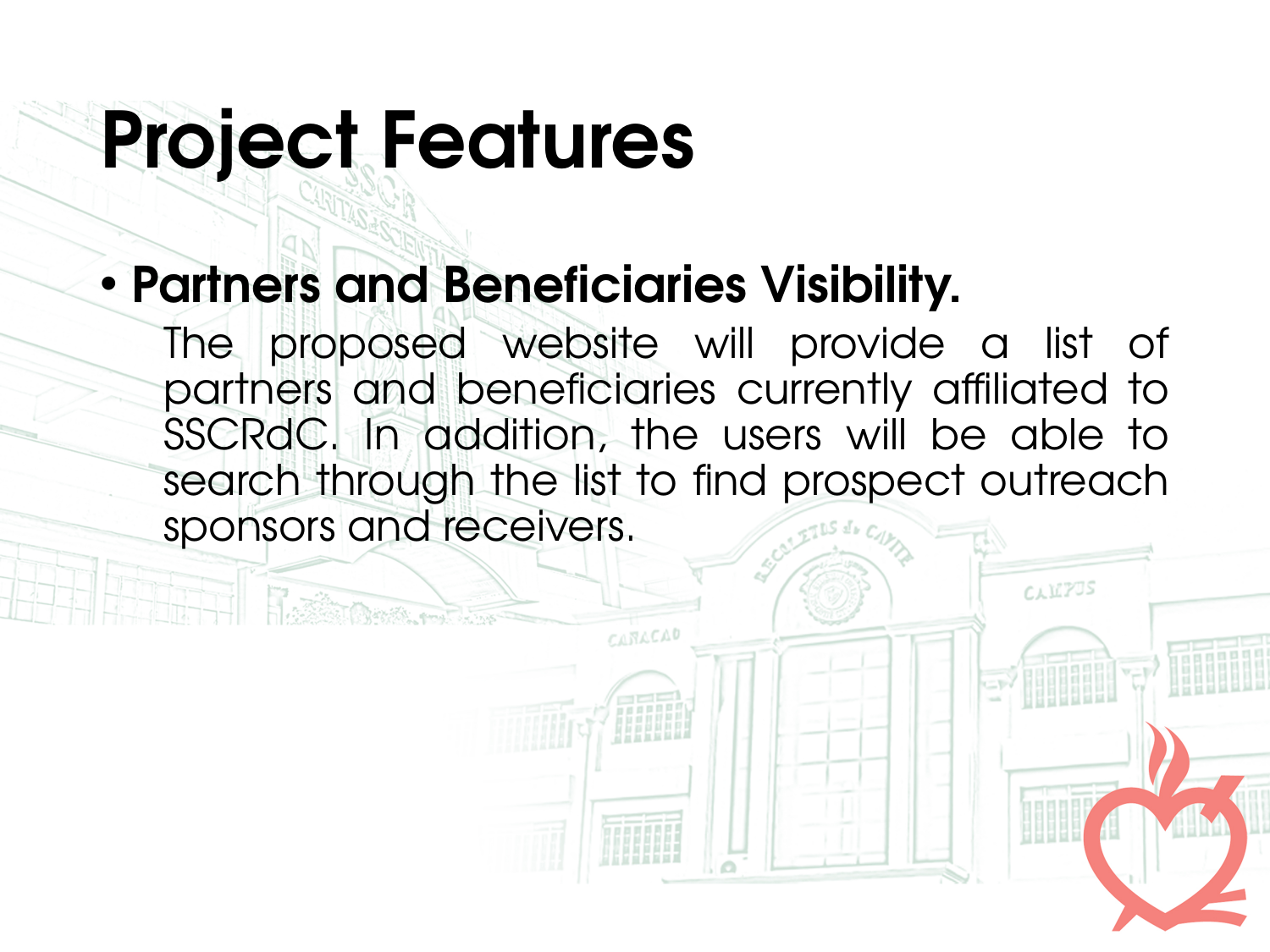

# Project Features
Partners and Beneficiaries Visibility.
The proposed website will provide a list of partners and beneficiaries currently affiliated to SSCRdC. In addition, the users will be able to search through the list to find prospect outreach sponsors and receivers.